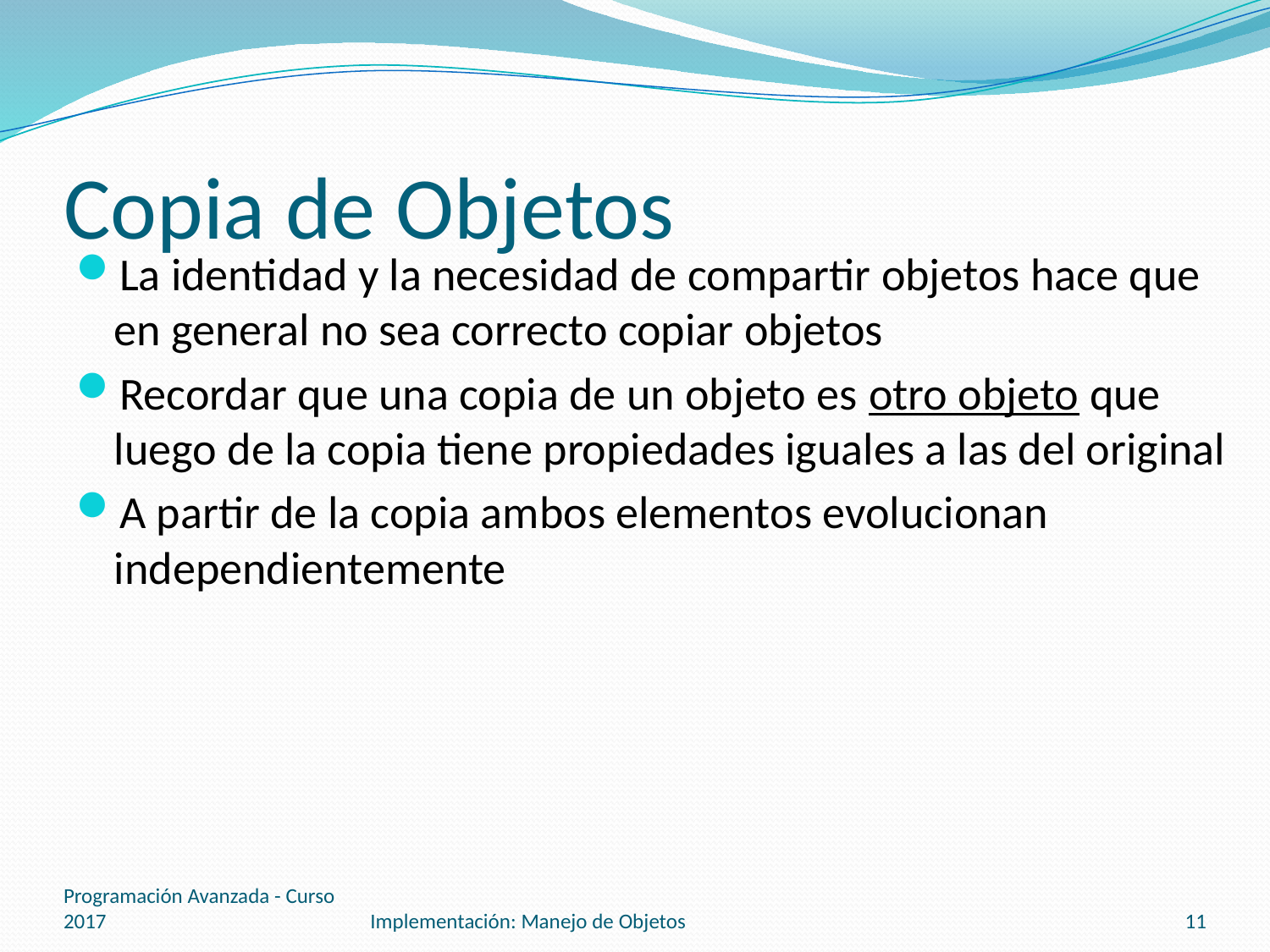

# Copia de Objetos
La identidad y la necesidad de compartir objetos hace que en general no sea correcto copiar objetos
Recordar que una copia de un objeto es otro objeto que luego de la copia tiene propiedades iguales a las del original
A partir de la copia ambos elementos evolucionan independientemente
Programación Avanzada - Curso 2017
Implementación: Manejo de Objetos
11